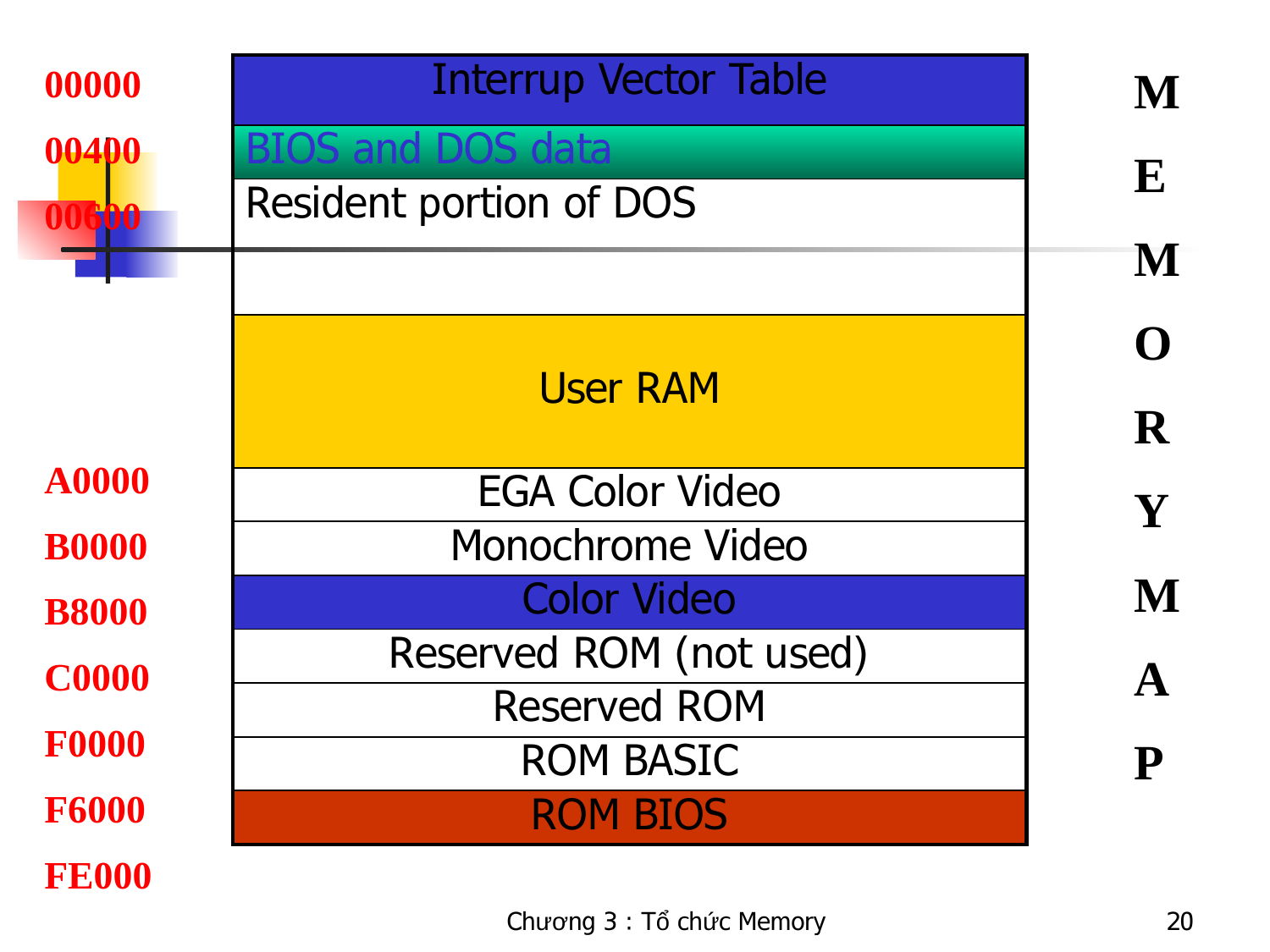

00000
00400
00600

A0000
B0000
B8000
C0000
F0000
F6000
FE000

M
E
M
O
R
Y
M
A
P
| Interrup Vector Table |
| --- |
| BIOS and DOS data |
| Resident portion of DOS |
| User RAM |
| EGA Color Video |
| Monochrome Video |
| Color Video |
| Reserved ROM (not used) |
| Reserved ROM |
| ROM BASIC |
| ROM BIOS |
Chương 3 : Tổ chức Memory
20